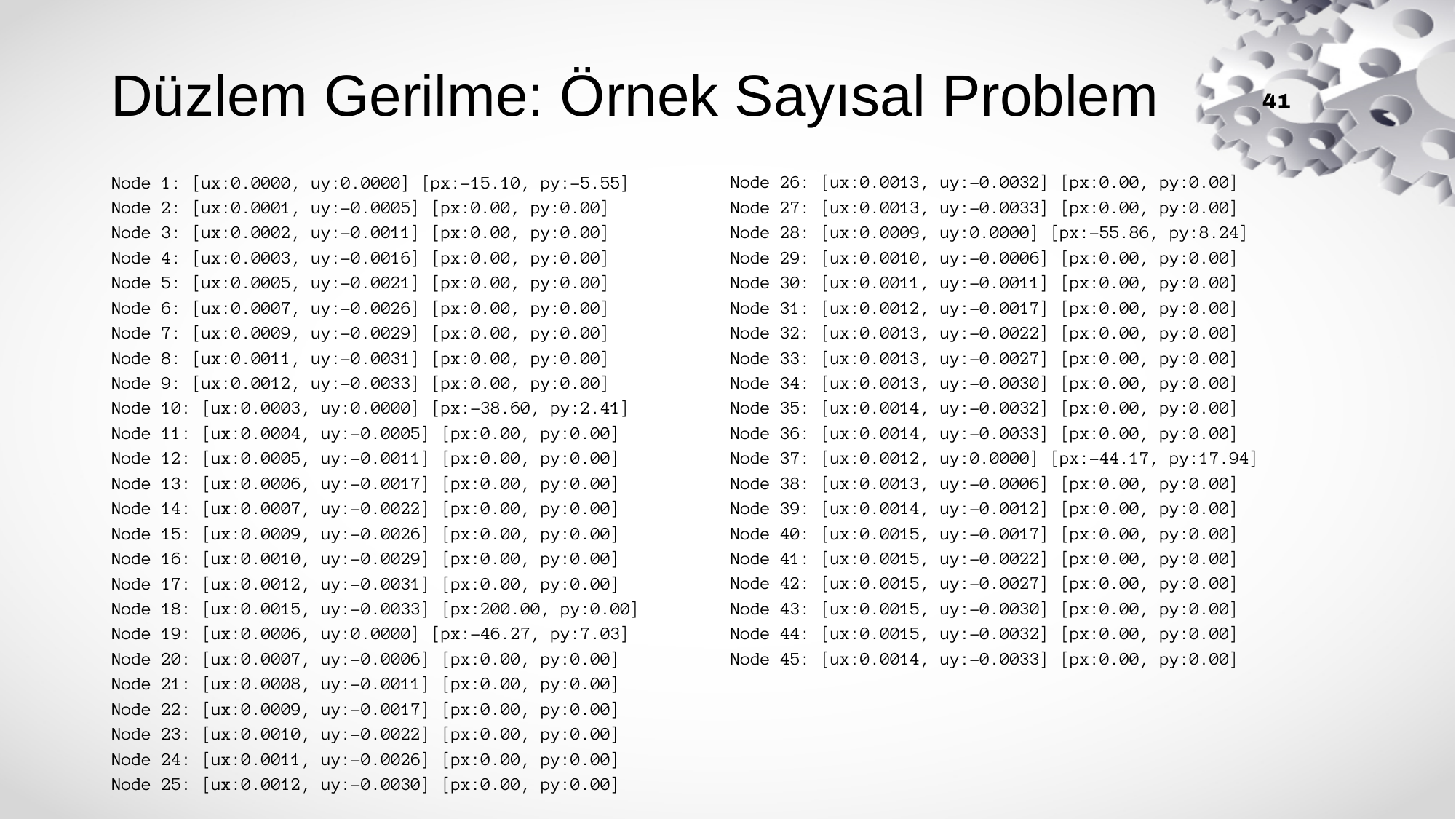

Düzlem Gerilme: Örnek Sayısal Problem
41
Node 1: [ux:0.0000, uy:0.0000] [px:-15.10, py:-5.55]
Node 2: [ux:0.0001, uy:-0.0005] [px:0.00, py:0.00]
Node 3: [ux:0.0002, uy:-0.0011] [px:0.00, py:0.00]
Node 4: [ux:0.0003, uy:-0.0016] [px:0.00, py:0.00]
Node 5: [ux:0.0005, uy:-0.0021] [px:0.00, py:0.00]
Node 6: [ux:0.0007, uy:-0.0026] [px:0.00, py:0.00]
Node 7: [ux:0.0009, uy:-0.0029] [px:0.00, py:0.00]
Node 8: [ux:0.0011, uy:-0.0031] [px:0.00, py:0.00]
Node 9: [ux:0.0012, uy:-0.0033] [px:0.00, py:0.00]
Node 10: [ux:0.0003, uy:0.0000] [px:-38.60, py:2.41]
Node 11: [ux:0.0004, uy:-0.0005] [px:0.00, py:0.00]
Node 12: [ux:0.0005, uy:-0.0011] [px:0.00, py:0.00]
Node 13: [ux:0.0006, uy:-0.0017] [px:0.00, py:0.00]
Node 14: [ux:0.0007, uy:-0.0022] [px:0.00, py:0.00]
Node 15: [ux:0.0009, uy:-0.0026] [px:0.00, py:0.00]
Node 16: [ux:0.0010, uy:-0.0029] [px:0.00, py:0.00]
Node 17: [ux:0.0012, uy:-0.0031] [px:0.00, py:0.00]
Node 18: [ux:0.0015, uy:-0.0033] [px:200.00, py:0.00]
Node 19: [ux:0.0006, uy:0.0000] [px:-46.27, py:7.03]
Node 20: [ux:0.0007, uy:-0.0006] [px:0.00, py:0.00]
Node 21: [ux:0.0008, uy:-0.0011] [px:0.00, py:0.00]
Node 22: [ux:0.0009, uy:-0.0017] [px:0.00, py:0.00]
Node 23: [ux:0.0010, uy:-0.0022] [px:0.00, py:0.00]
Node 24: [ux:0.0011, uy:-0.0026] [px:0.00, py:0.00]
Node 25: [ux:0.0012, uy:-0.0030] [px:0.00, py:0.00]

Node 26: [ux:0.0013, uy:-0.0032] [px:0.00, py:0.00]
Node 27: [ux:0.0013, uy:-0.0033] [px:0.00, py:0.00]
Node 28: [ux:0.0009, uy:0.0000] [px:-55.86, py:8.24]
Node 29: [ux:0.0010, uy:-0.0006] [px:0.00, py:0.00]
Node 30: [ux:0.0011, uy:-0.0011] [px:0.00, py:0.00]
Node 31: [ux:0.0012, uy:-0.0017] [px:0.00, py:0.00]
Node 32: [ux:0.0013, uy:-0.0022] [px:0.00, py:0.00]
Node 33: [ux:0.0013, uy:-0.0027] [px:0.00, py:0.00]
Node 34: [ux:0.0013, uy:-0.0030] [px:0.00, py:0.00]
Node 35: [ux:0.0014, uy:-0.0032] [px:0.00, py:0.00]
Node 36: [ux:0.0014, uy:-0.0033] [px:0.00, py:0.00]
Node 37: [ux:0.0012, uy:0.0000] [px:-44.17, py:17.94]
Node 38: [ux:0.0013, uy:-0.0006] [px:0.00, py:0.00]
Node 39: [ux:0.0014, uy:-0.0012] [px:0.00, py:0.00]
Node 40: [ux:0.0015, uy:-0.0017] [px:0.00, py:0.00]
Node 41: [ux:0.0015, uy:-0.0022] [px:0.00, py:0.00]
Node 42: [ux:0.0015, uy:-0.0027] [px:0.00, py:0.00]
Node 43: [ux:0.0015, uy:-0.0030] [px:0.00, py:0.00]
Node 44: [ux:0.0015, uy:-0.0032] [px:0.00, py:0.00]
Node 45: [ux:0.0014, uy:-0.0033] [px:0.00, py:0.00]